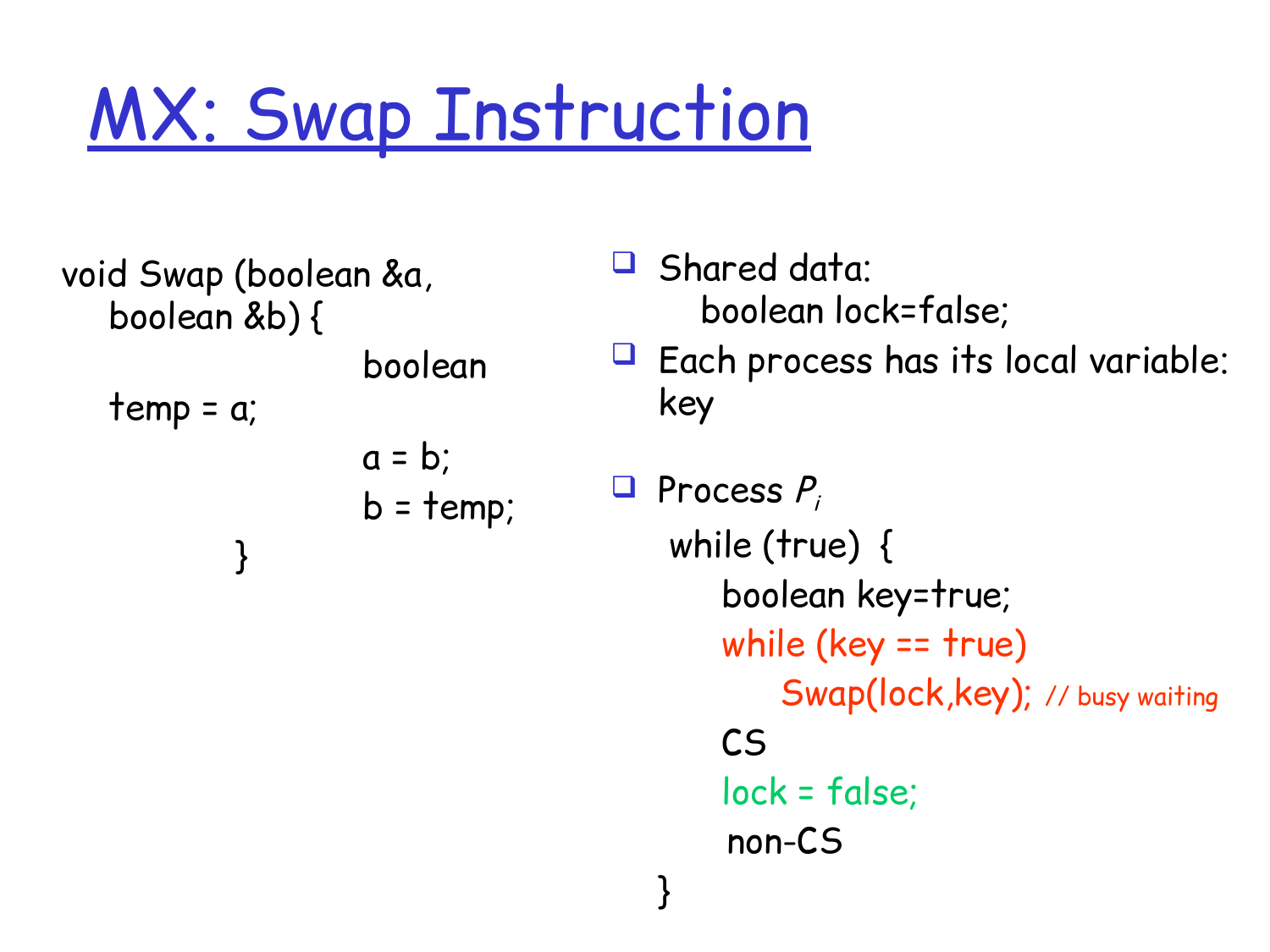

MX: Swap Instruction

void Swap (boolean &a, boolean &b) {
			boolean temp = a;
			a = b;
			b = temp;
		}
Shared data:
    boolean lock=false;
Each process has its local variable: key
Process Pi
	 while (true)  {
	      boolean key=true;
	      while (key == true)
                Swap(lock,key); // busy waiting
	      CS
	      lock = false;
           non-CS
	}